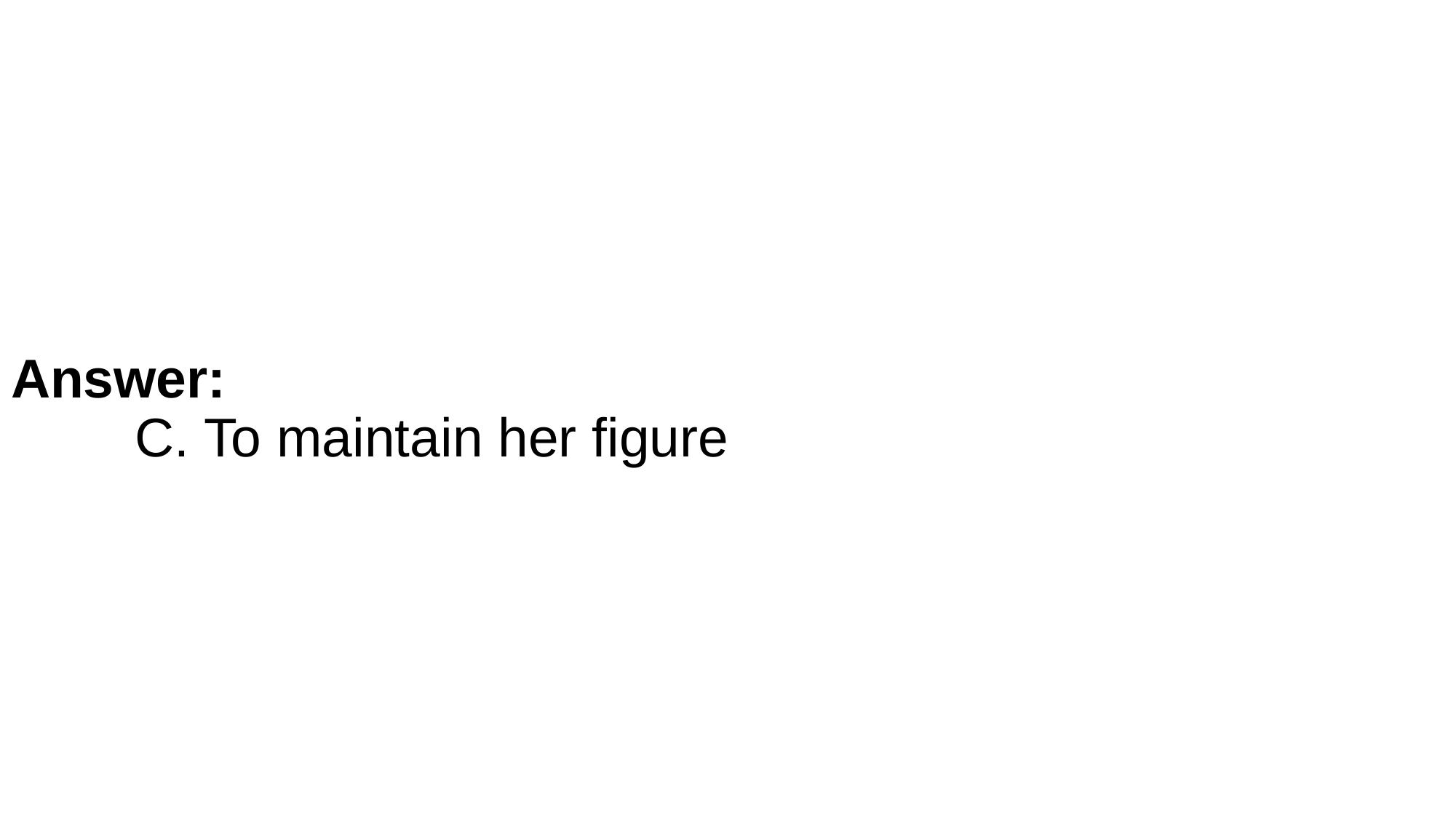

# Answer: C. To maintain her figure